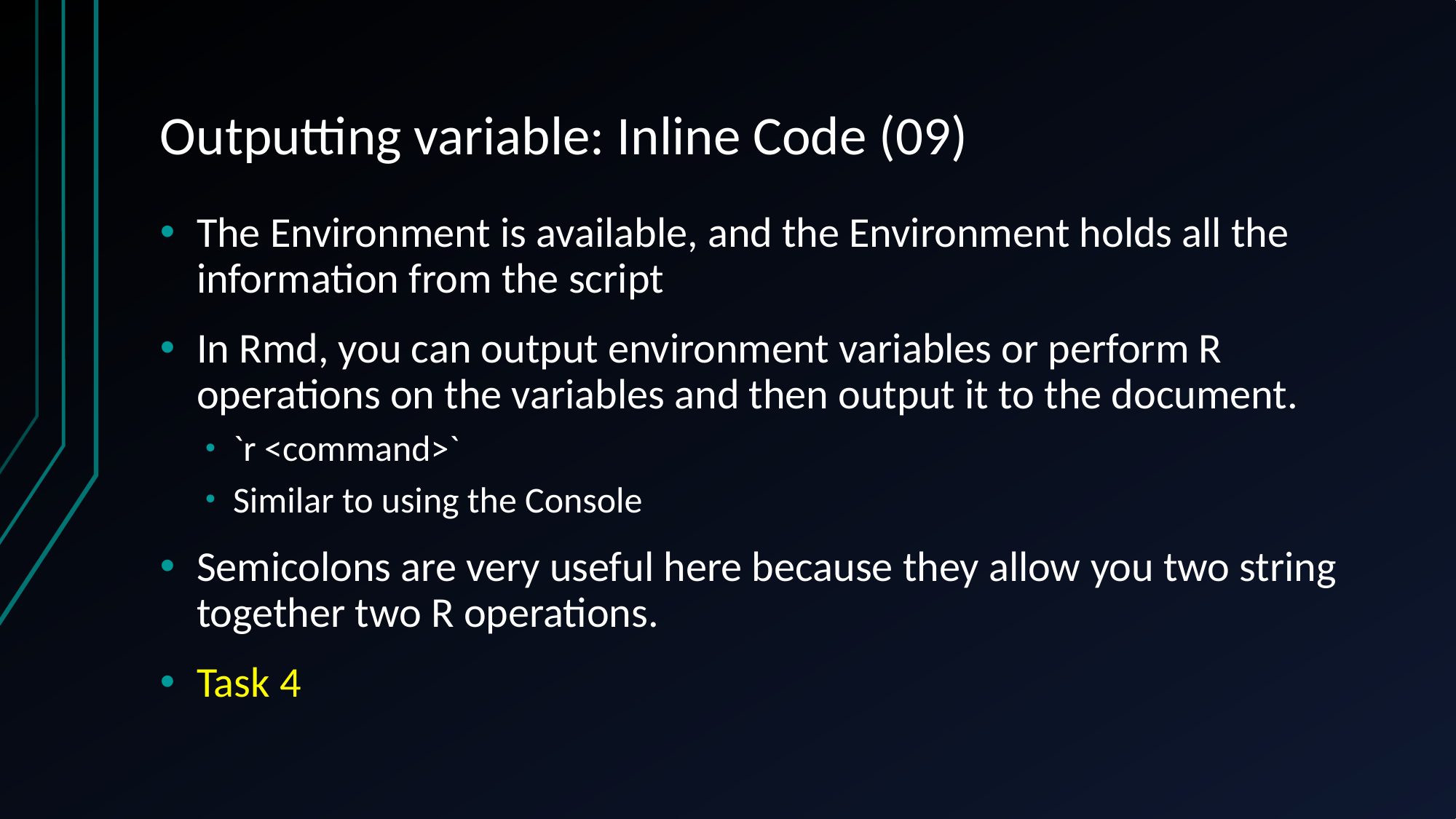

# Outputting variable: Inline Code (09)
The Environment is available, and the Environment holds all the information from the script
In Rmd, you can output environment variables or perform R operations on the variables and then output it to the document.
`r <command>`
Similar to using the Console
Semicolons are very useful here because they allow you two string together two R operations.
Task 4